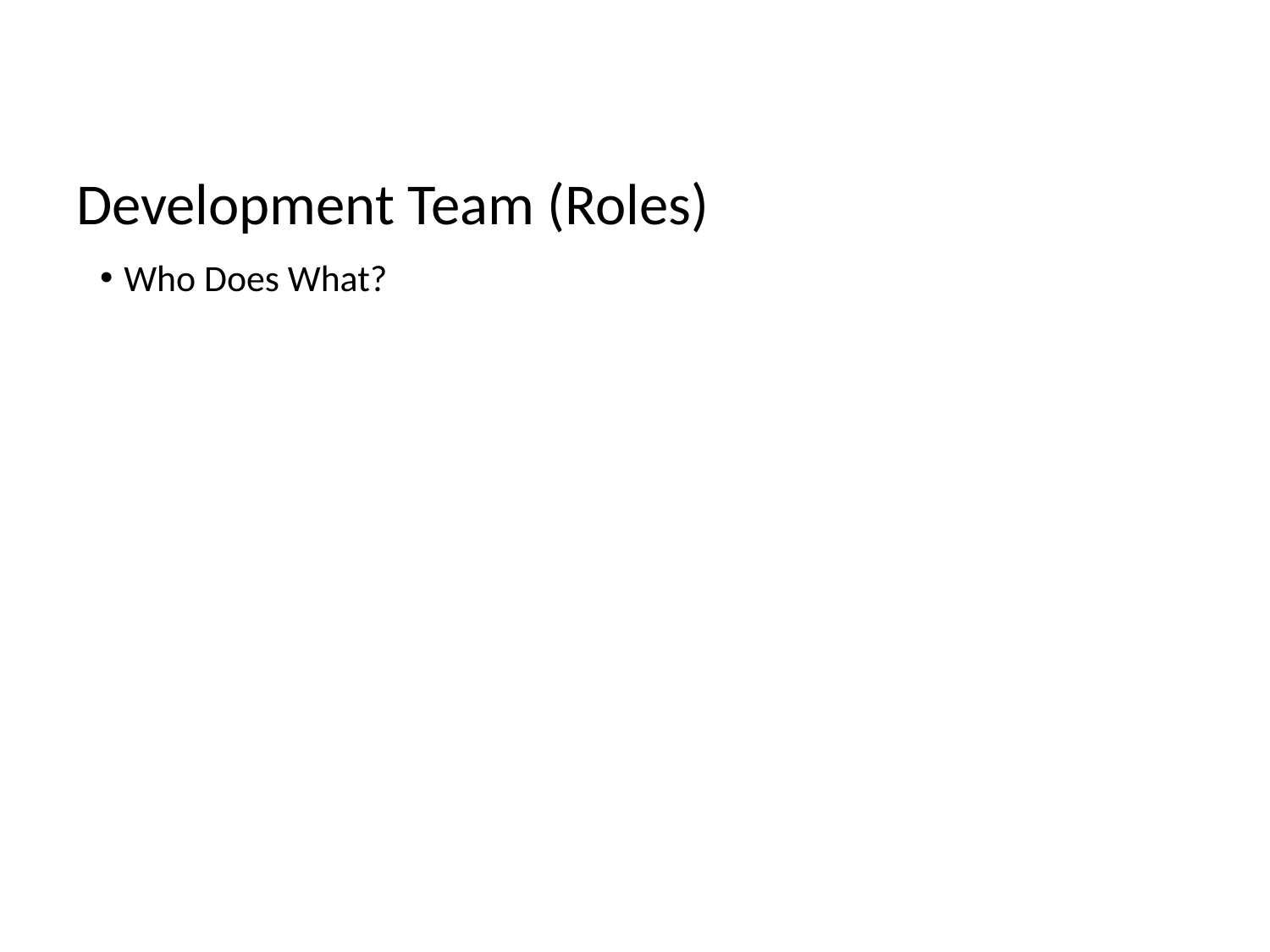

# Development Team (Roles)
Who Does What?